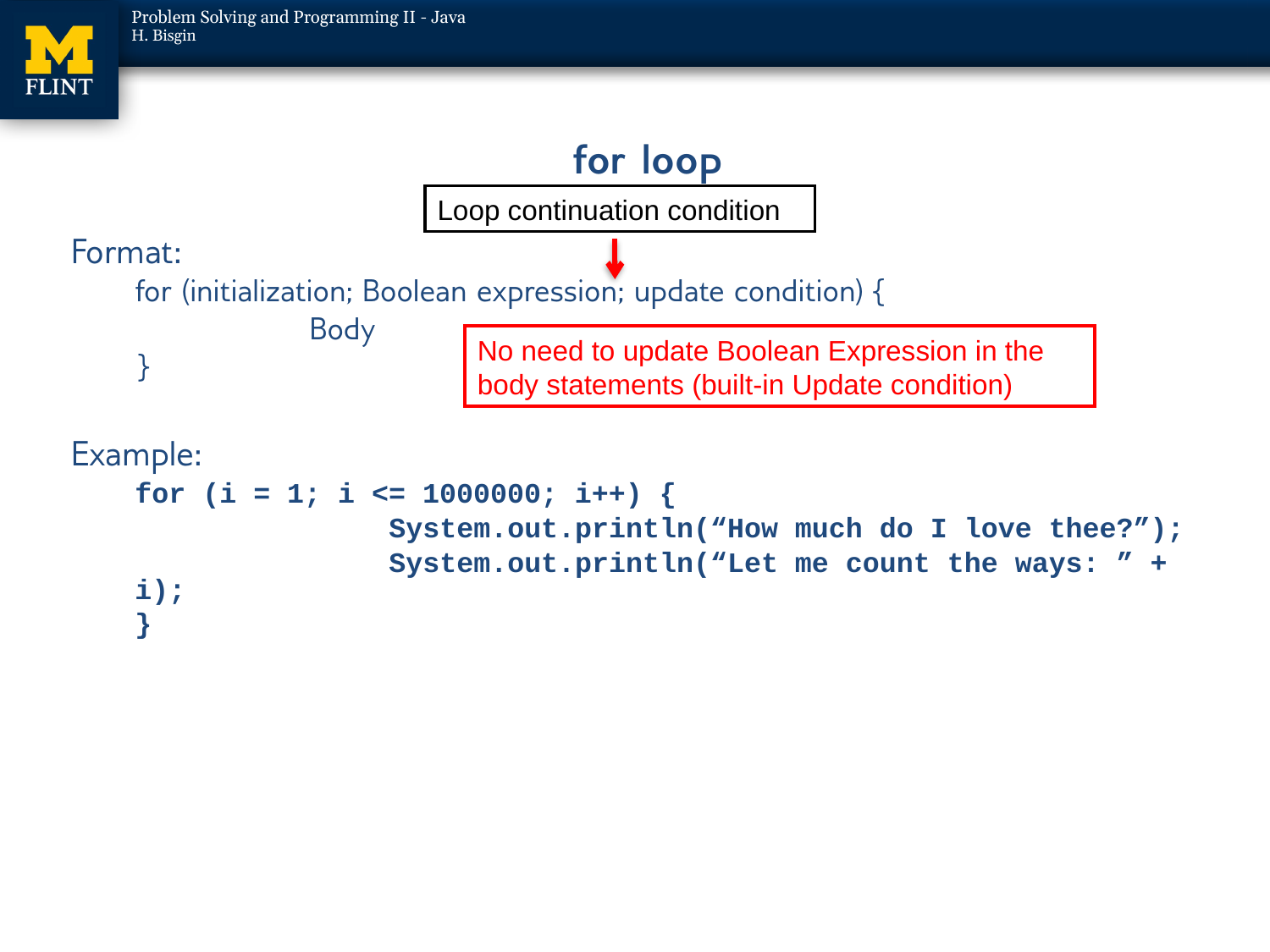

# for loop
Loop continuation condition
Format:
	for (initialization; Boolean expression; update condition) {
		     Body
       }

Example:
	for (i = 1; i <= 1000000; i++) {
			System.out.println(“How much do I love thee?”);
			System.out.println(“Let me count the ways: ” + i);
	}
No need to update Boolean Expression in the body statements (built-in Update condition)